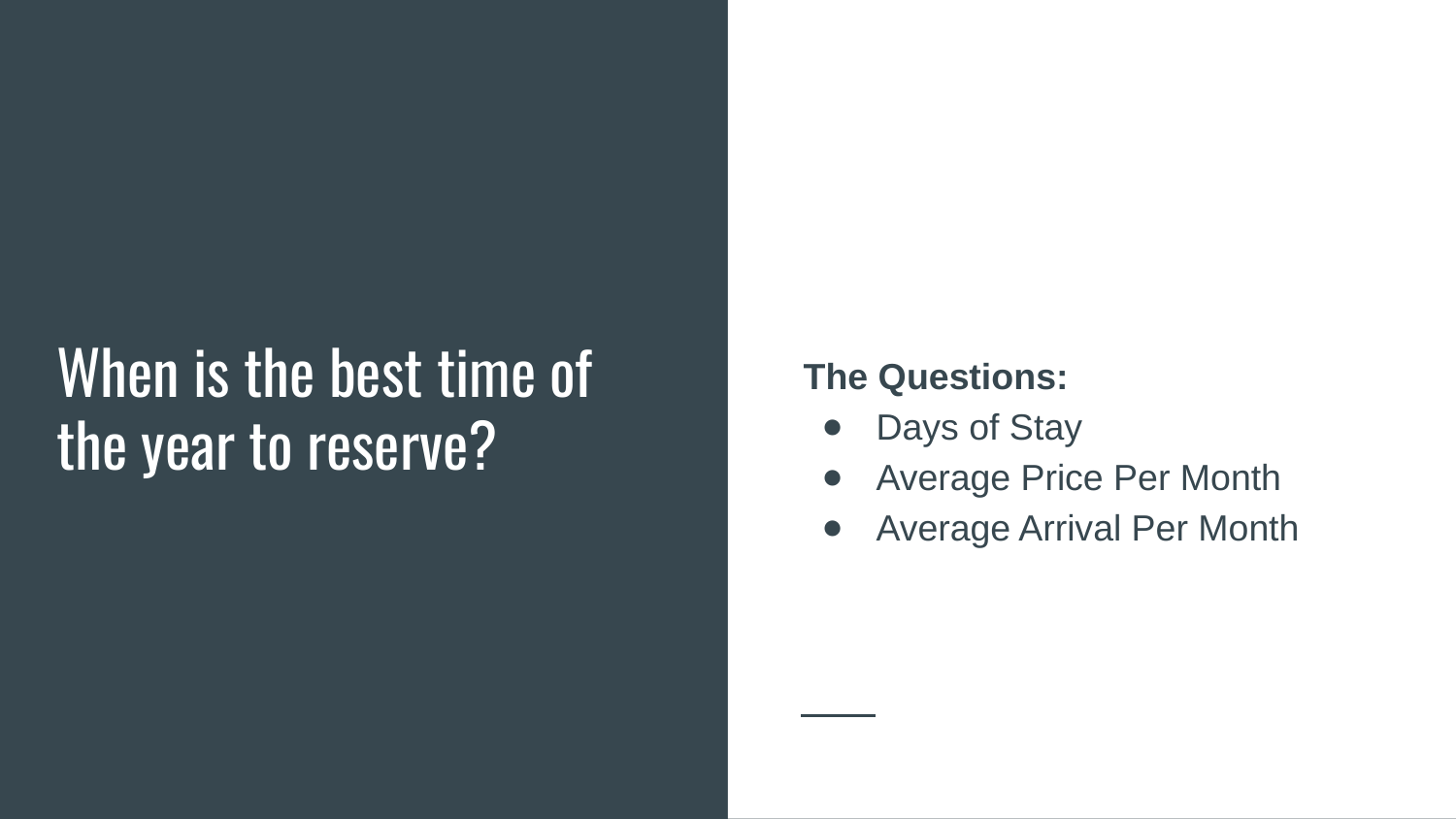

The Questions:
Days of Stay
Average Price Per Month
Average Arrival Per Month
# When is the best time of the year to reserve?